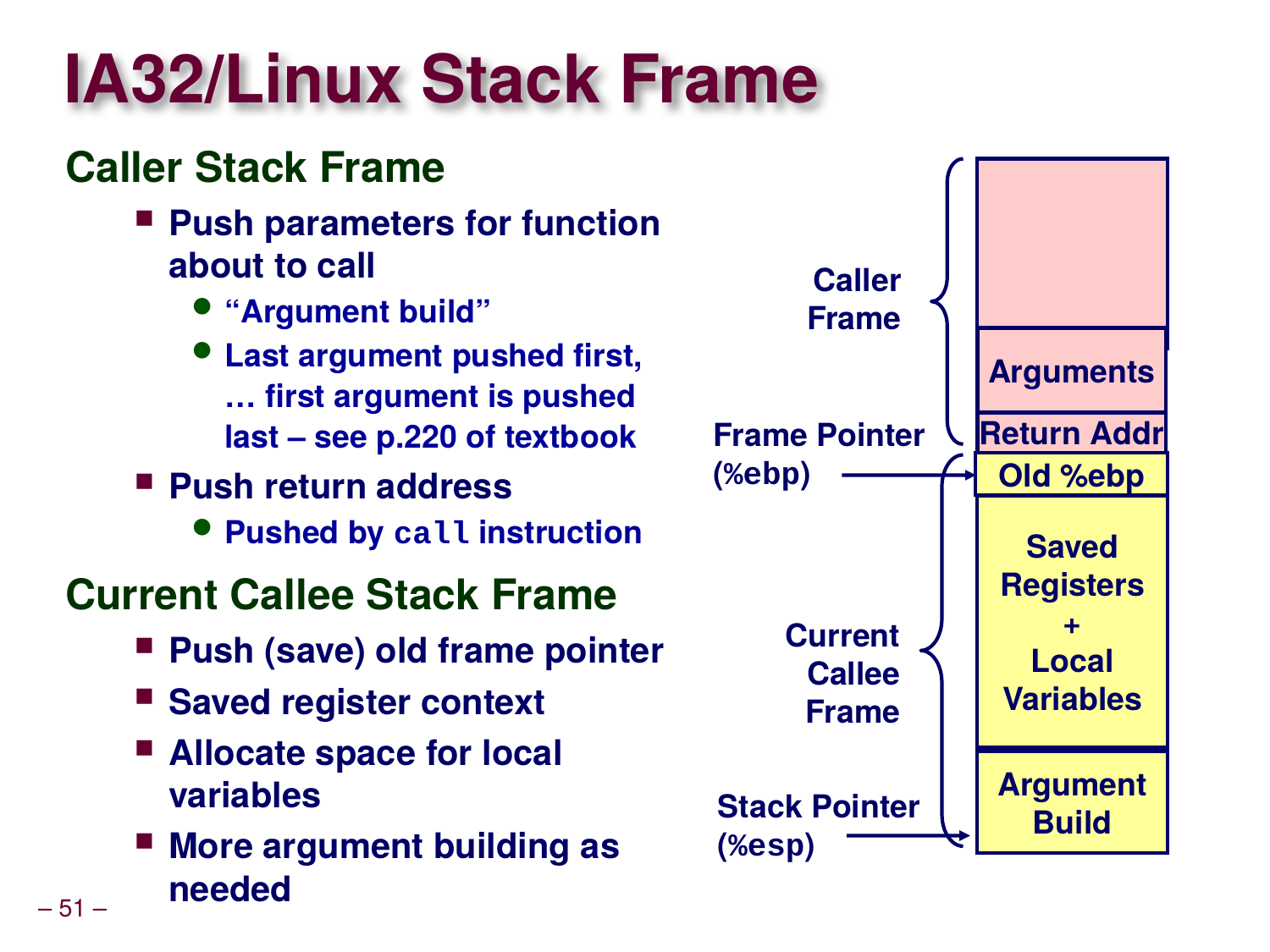

# IA32/Linux Stack Frame
Caller Stack Frame
Push parameters for function about to call
“Argument build”
Last argument pushed first, … first argument is pushed last – see p.220 of textbook
Push return address
Pushed by call instruction
Current Callee Stack Frame
Push (save) old frame pointer
Saved register context
Allocate space for local variables
More argument building as needed

Caller
Frame
Arguments
Frame Pointer
(%ebp)
Return Addr
Old %ebp

Saved
Registers
+
Local
Variables
Current
Callee
Frame
Argument
Build
Stack Pointer
(%esp)